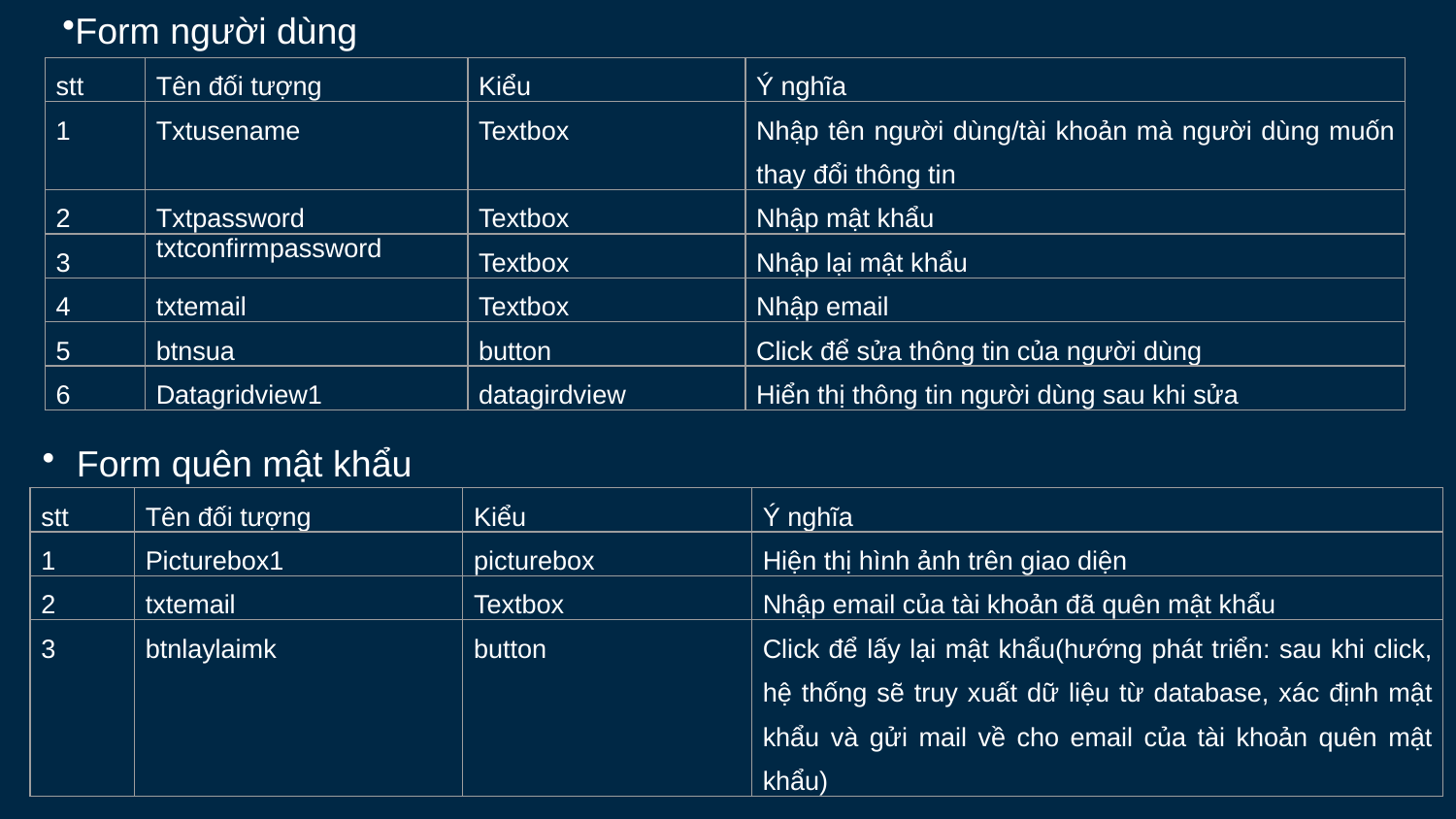

Form người dùng
| stt | Tên đối tượng | Kiểu | Ý nghĩa |
| --- | --- | --- | --- |
| 1 | Txtusename | Textbox | Nhập tên người dùng/tài khoản mà người dùng muốn thay đổi thông tin |
| 2 | Txtpassword | Textbox | Nhập mật khẩu |
| 3 | txtconfirmpassword | Textbox | Nhập lại mật khẩu |
| 4 | txtemail | Textbox | Nhập email |
| 5 | btnsua | button | Click để sửa thông tin của người dùng |
| 6 | Datagridview1 | datagirdview | Hiển thị thông tin người dùng sau khi sửa |
Form quên mật khẩu
| stt | Tên đối tượng | Kiểu | Ý nghĩa |
| --- | --- | --- | --- |
| 1 | Picturebox1 | picturebox | Hiện thị hình ảnh trên giao diện |
| 2 | txtemail | Textbox | Nhập email của tài khoản đã quên mật khẩu |
| 3 | btnlaylaimk | button | Click để lấy lại mật khẩu(hướng phát triển: sau khi click, hệ thống sẽ truy xuất dữ liệu từ database, xác định mật khẩu và gửi mail về cho email của tài khoản quên mật khẩu) |